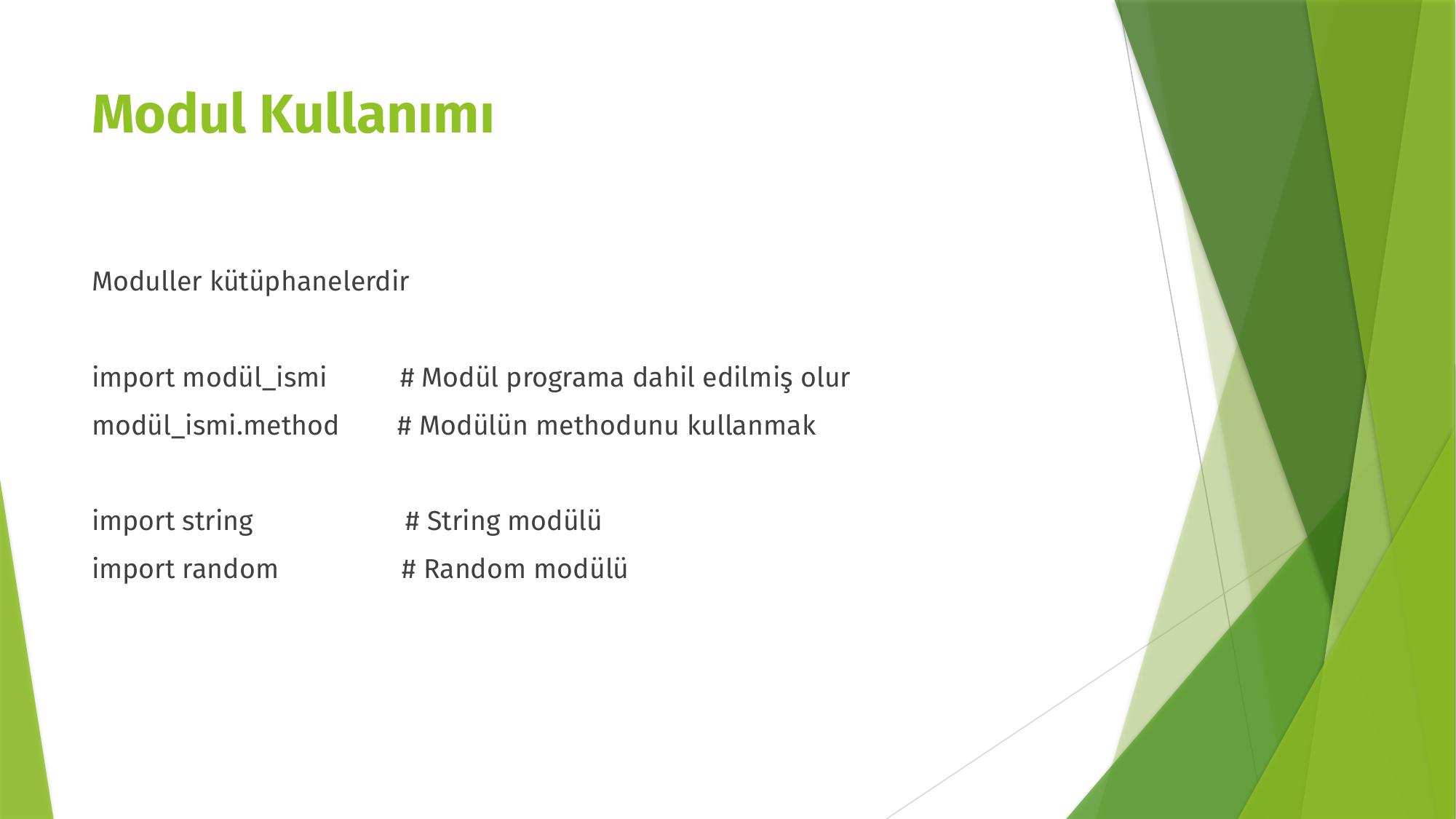

# Modul Kullanımı
Moduller kütüphanelerdir

import modül_ismi          # Modül programa dahil edilmiş olur
modül_ismi.method        # Modülün methodunu kullanmak

import string                     # String modülü
import random                 # Random modülü